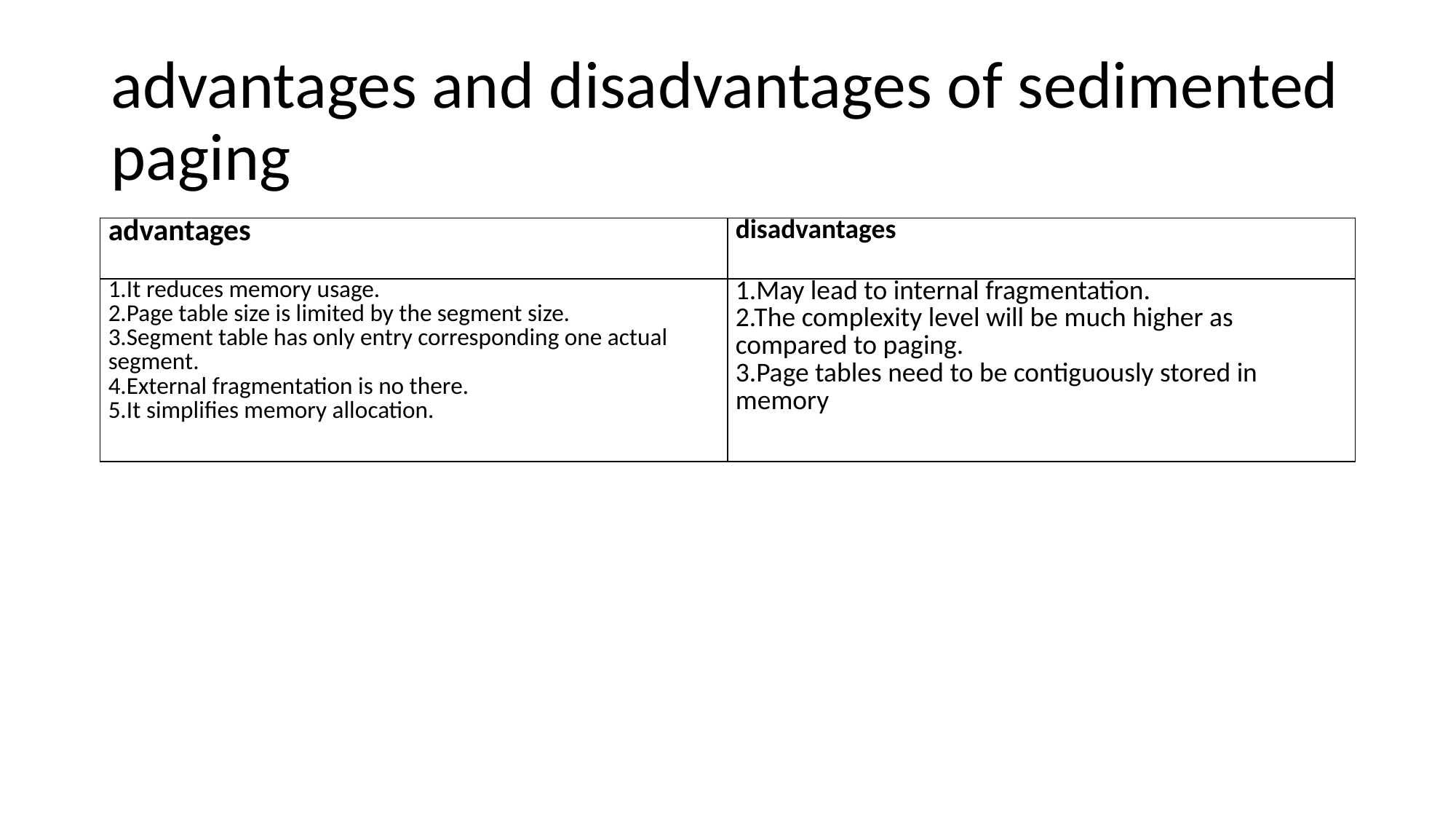

# advantages and disadvantages of sedimented paging
| advantages | disadvantages |
| --- | --- |
| 1.It reduces memory usage. 2.Page table size is limited by the segment size. 3.Segment table has only entry corresponding one actual segment. 4.External fragmentation is no there. 5.It simplifies memory allocation. | 1.May lead to internal fragmentation. 2.The complexity level will be much higher as compared to paging. 3.Page tables need to be contiguously stored in memory |